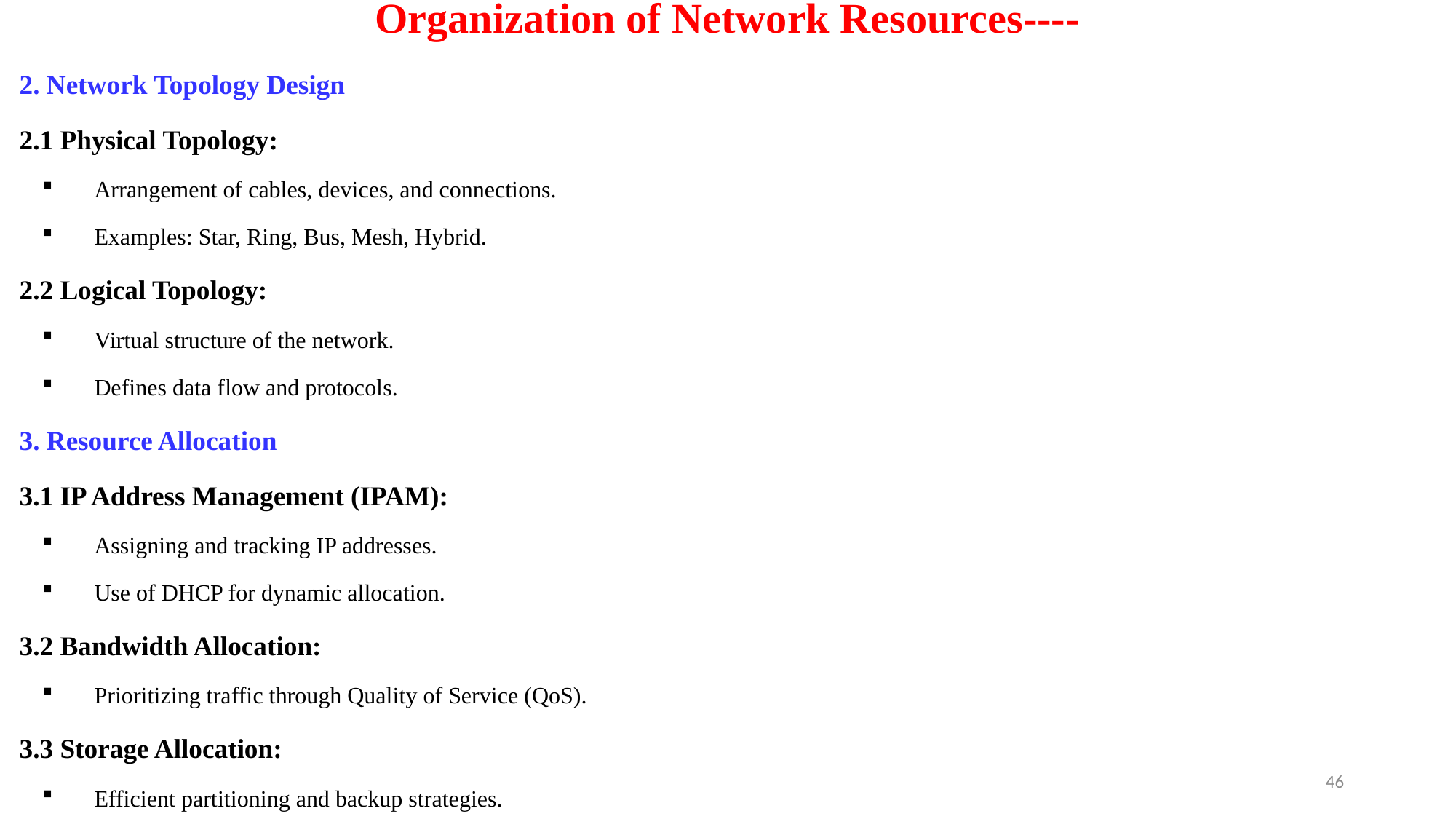

# Organization of Network Resources----
2. Network Topology Design
2.1 Physical Topology:
Arrangement of cables, devices, and connections.
Examples: Star, Ring, Bus, Mesh, Hybrid.
2.2 Logical Topology:
Virtual structure of the network.
Defines data flow and protocols.
3. Resource Allocation
3.1 IP Address Management (IPAM):
Assigning and tracking IP addresses.
Use of DHCP for dynamic allocation.
3.2 Bandwidth Allocation:
Prioritizing traffic through Quality of Service (QoS).
3.3 Storage Allocation:
Efficient partitioning and backup strategies.

46